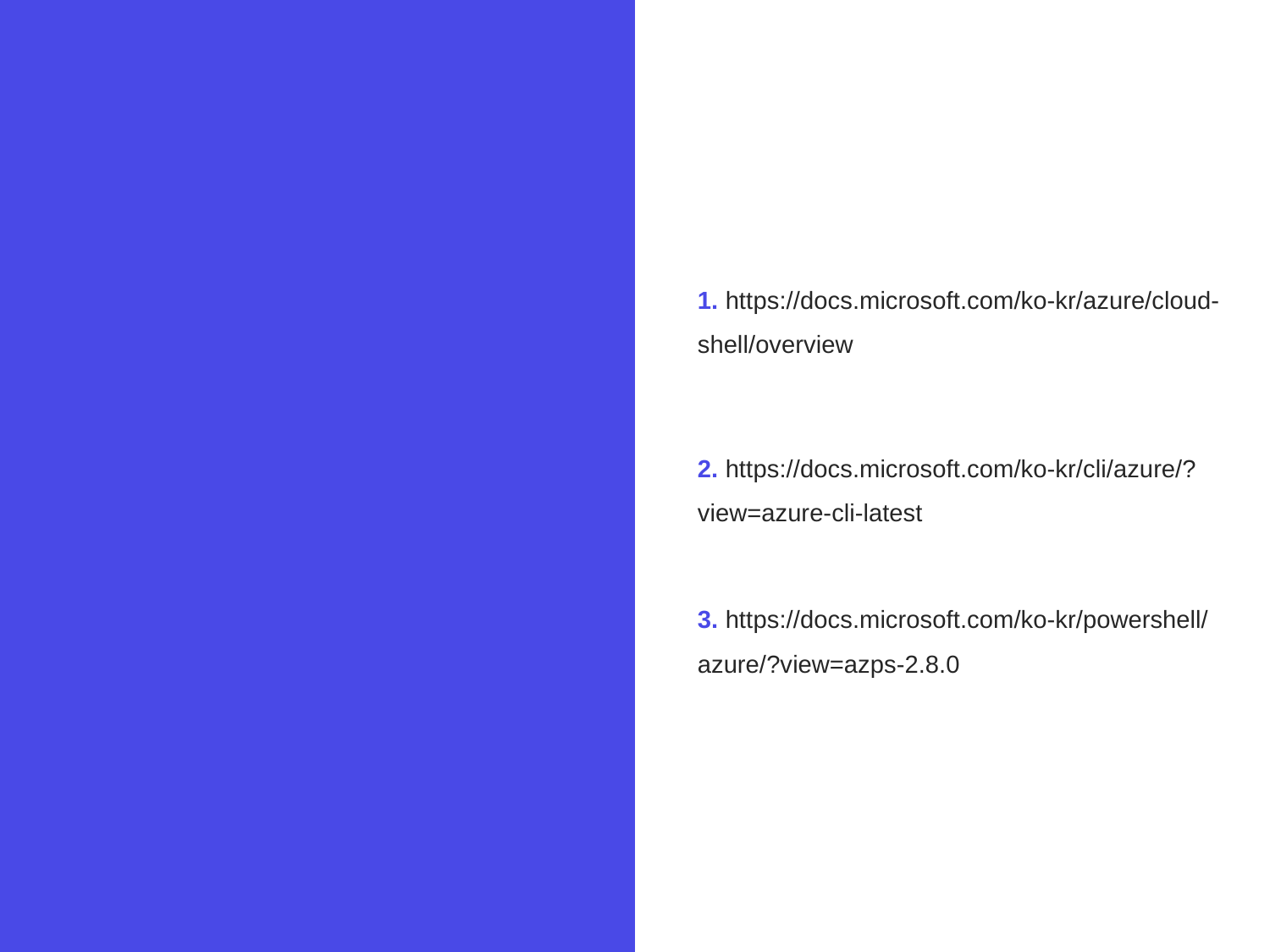

1. https://docs.microsoft.com/ko-kr/azure/cloud-shell/overview

2. https://docs.microsoft.com/ko-kr/cli/azure/?view=azure-cli-latest
3. https://docs.microsoft.com/ko-kr/powershell/azure/?view=azps-2.8.0
# References
Azure Cloud Shell / PowerShell / CLI